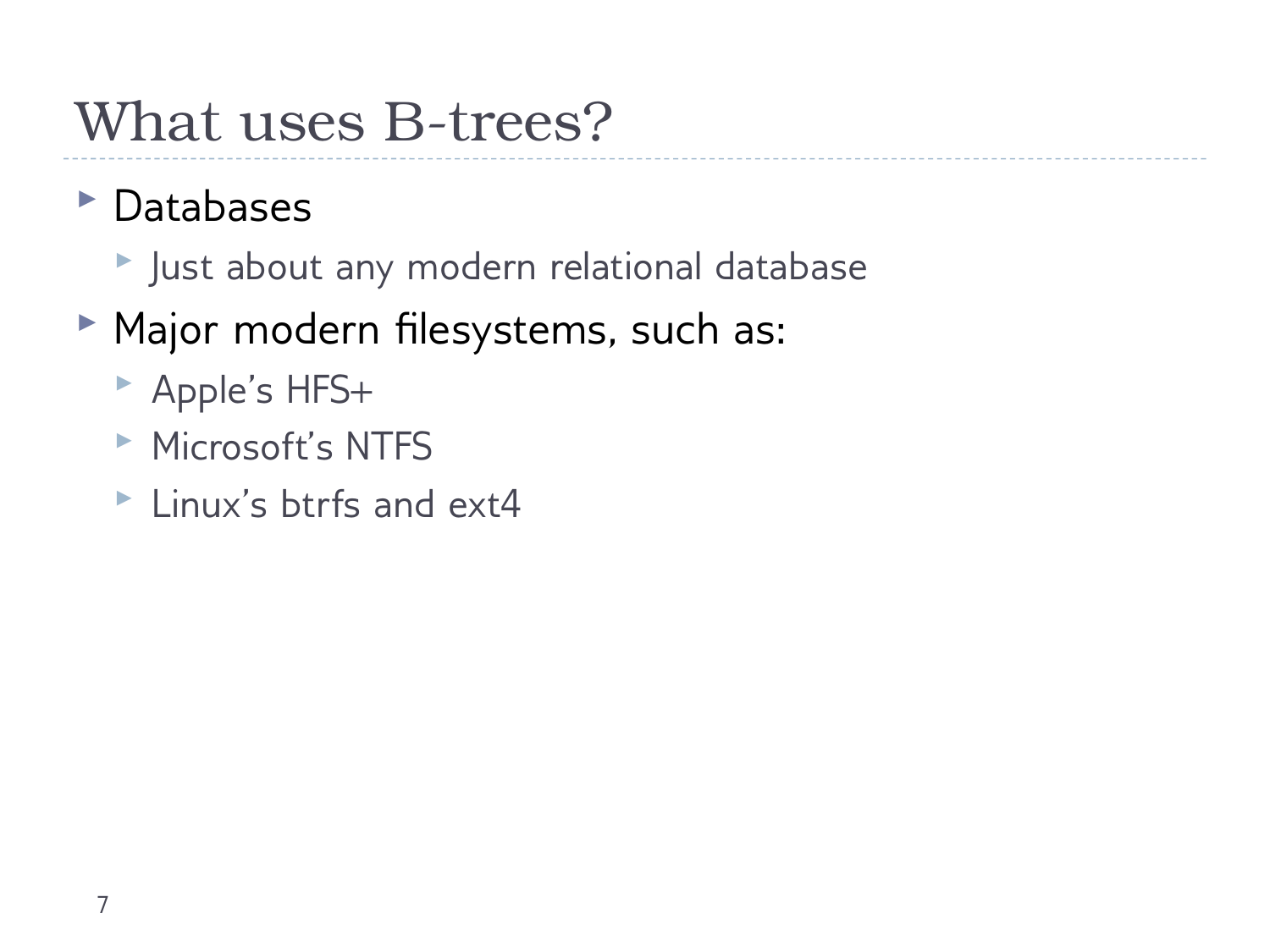

# What uses B-trees?
Databases
Just about any modern relational database
Major modern filesystems, such as:
Apple’s HFS+
Microsoft’s NTFS
Linux’s btrfs and ext4
7